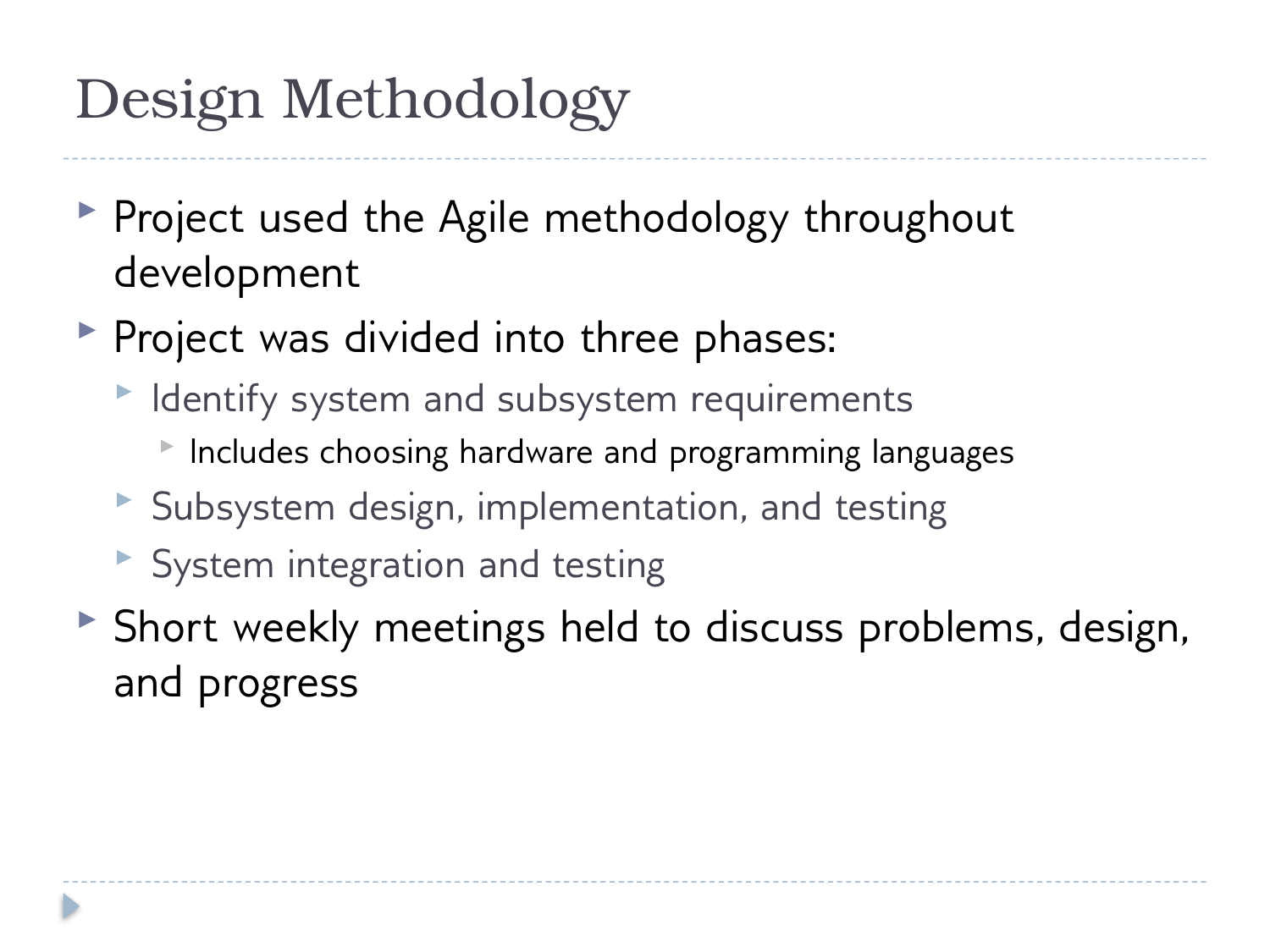

# Design Methodology
Project used the Agile methodology throughout development
Project was divided into three phases:
Identify system and subsystem requirements
Includes choosing hardware and programming languages
Subsystem design, implementation, and testing
System integration and testing
Short weekly meetings held to discuss problems, design, and progress